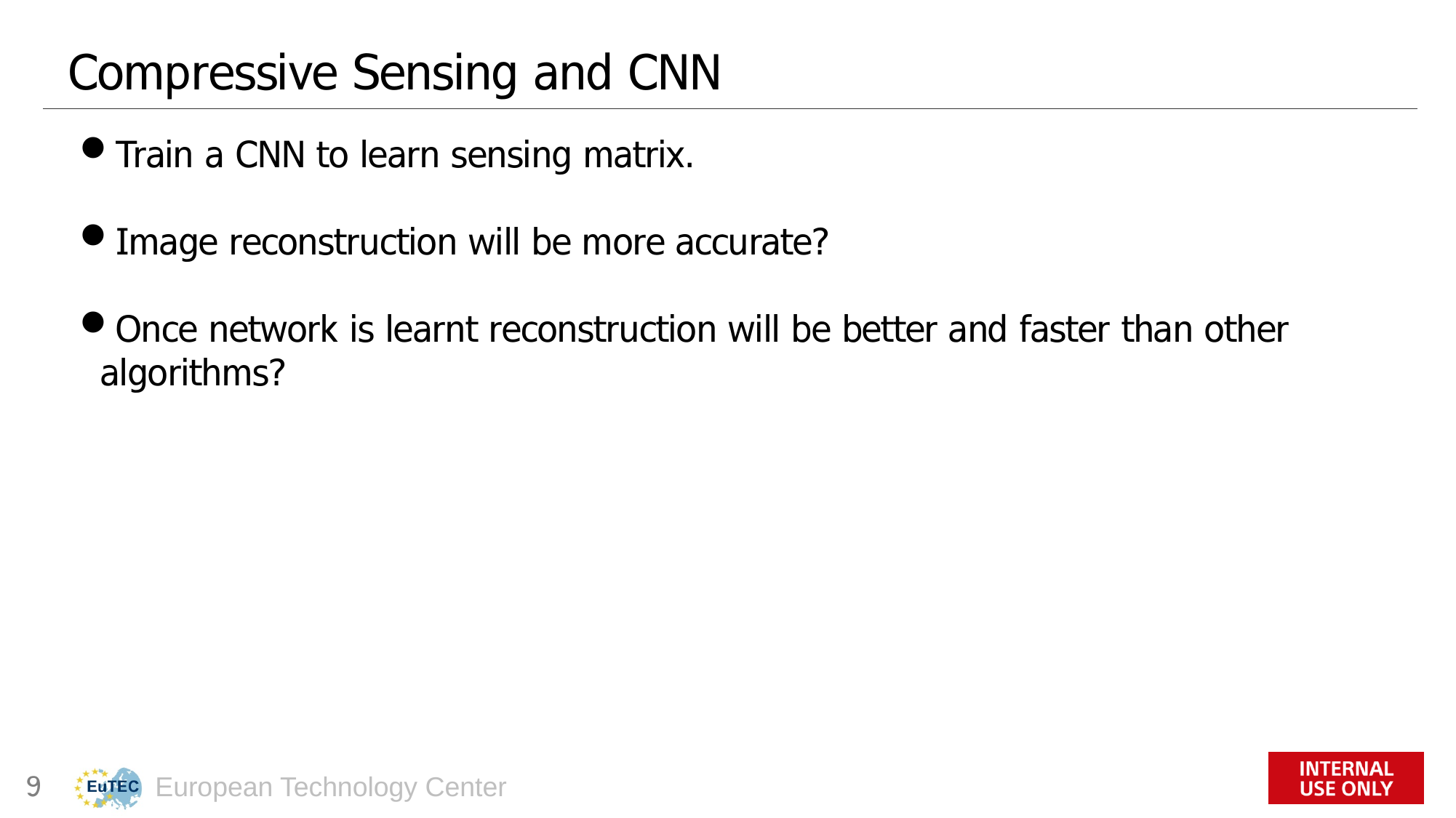

# Compressive Sensing and CNN
Train a CNN to learn sensing matrix.

Image reconstruction will be more accurate?

Once network is learnt reconstruction will be better and faster than other algorithms?